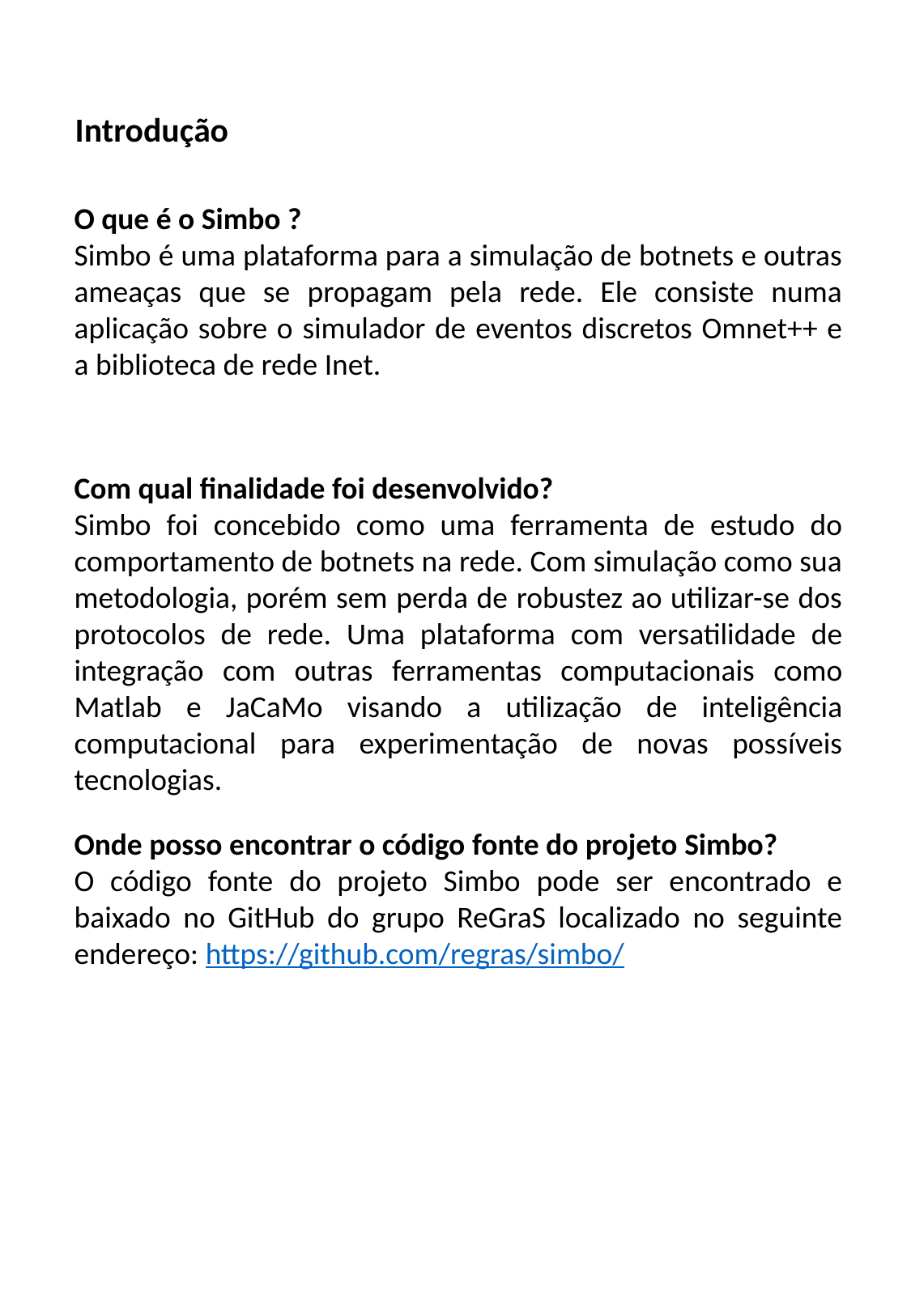

Introdução
O que é o Simbo ?
Simbo é uma plataforma para a simulação de botnets e outras ameaças que se propagam pela rede. Ele consiste numa aplicação sobre o simulador de eventos discretos Omnet++ e a biblioteca de rede Inet.
Com qual finalidade foi desenvolvido?
Simbo foi concebido como uma ferramenta de estudo do comportamento de botnets na rede. Com simulação como sua metodologia, porém sem perda de robustez ao utilizar-se dos protocolos de rede. Uma plataforma com versatilidade de integração com outras ferramentas computacionais como Matlab e JaCaMo visando a utilização de inteligência computacional para experimentação de novas possíveis tecnologias.
Onde posso encontrar o código fonte do projeto Simbo?
O código fonte do projeto Simbo pode ser encontrado e baixado no GitHub do grupo ReGraS localizado no seguinte endereço: https://github.com/regras/simbo/